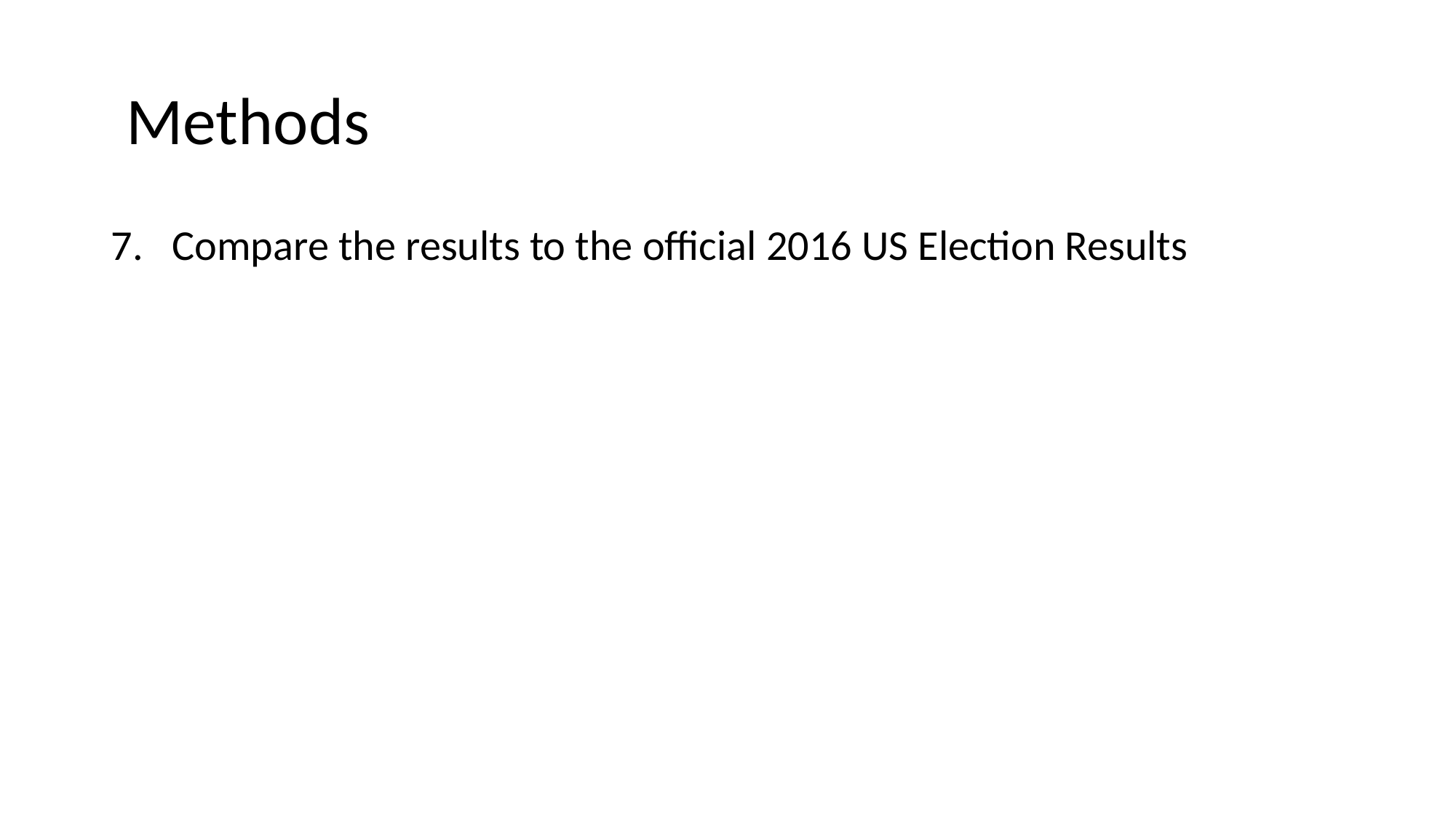

# Methods
Compare the results to the official 2016 US Election Results